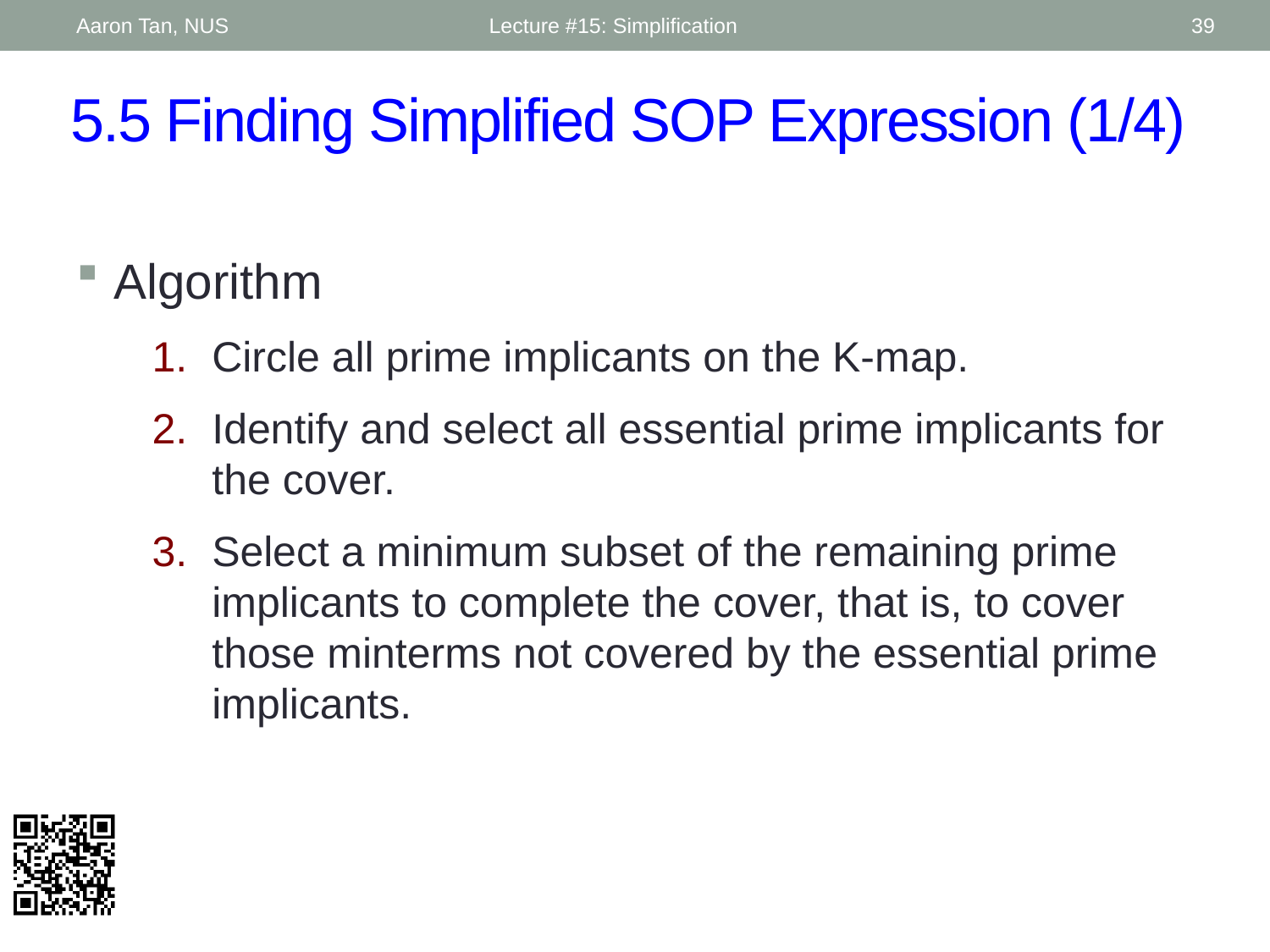

Aaron Tan, NUS
Lecture #15: Simplification
39
# 5.5 Finding Simplified SOP Expression (1/4)
Algorithm
Circle all prime implicants on the K-map.
Identify and select all essential prime implicants for the cover.
Select a minimum subset of the remaining prime implicants to complete the cover, that is, to cover those minterms not covered by the essential prime implicants.